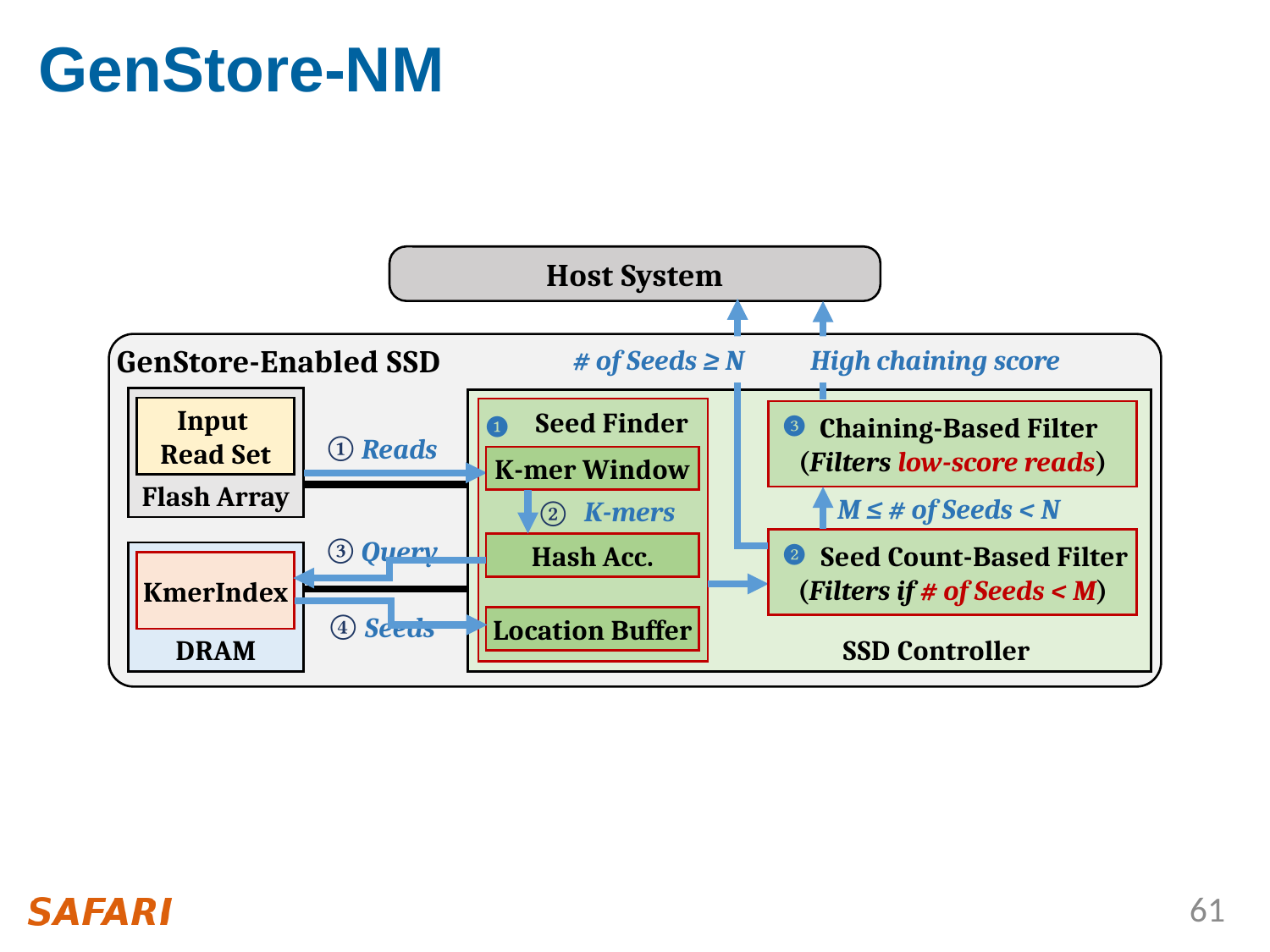

# GenStore-NM
Host System
GenStore-Enabled SSD
High chaining score
# of Seeds ≥ N

Flash Array
Input
Read Set
		SSD Controller
❸
      Seed Finder

❶
  Chaining-Based Filter
(Filters low-score reads)
① Reads
K-mer Window
M ≤ # of Seeds < N
②
K-mers
③ Query
❷
       Seed Count-Based Filter
(Filters if # of Seeds < M)
Hash Acc.
DRAM
KmerIndex
④ Seeds
Location Buffer